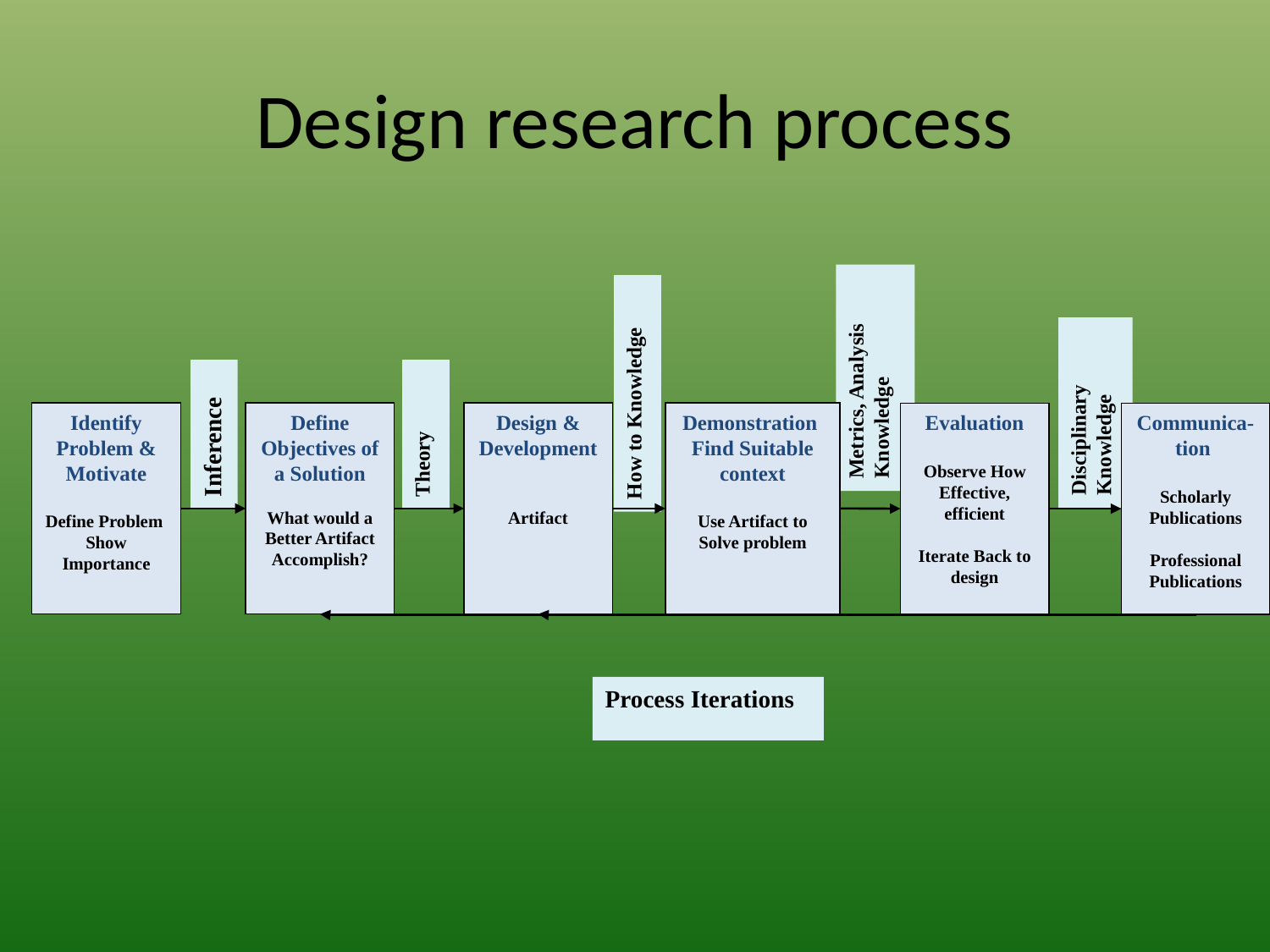

# Design research process
Metrics, Analysis
Knowledge
How to Knowledge
Disciplinary
Knowledge
Identify Problem & Motivate

Define Problem
Show Importance
Define Objectives of a Solution

What would a Better Artifact Accomplish?
Design & Development

Artifact
Demonstration
Find Suitable context

Use Artifact to Solve problem

Evaluation

Observe How Effective, efficient

Iterate Back to design
Communica-tion

Scholarly Publications

Professional
Publications
Inference
Theory
Process Iterations